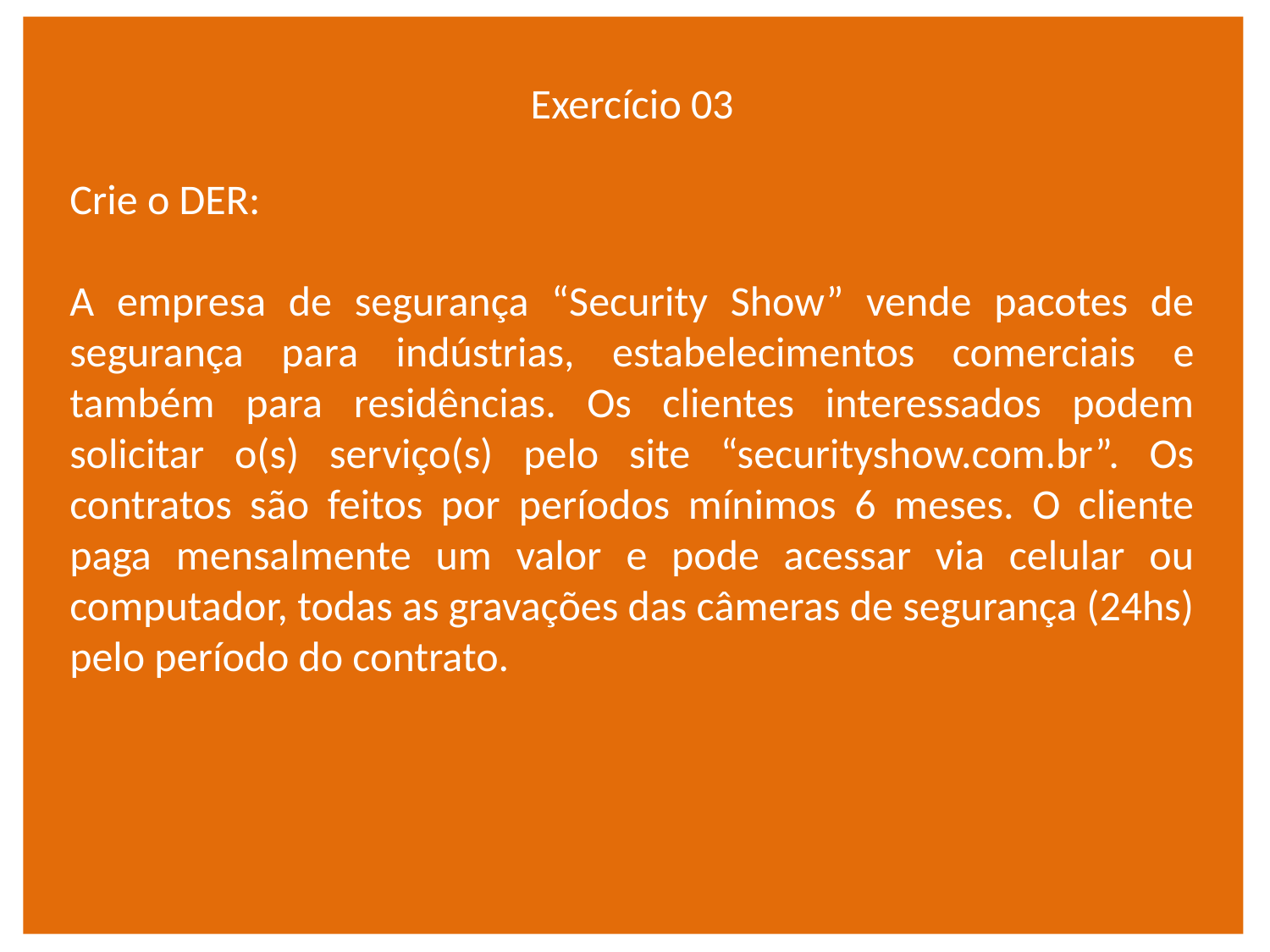

Exercício 03
Crie o DER:

A empresa de segurança “Security Show” vende pacotes de segurança para indústrias, estabelecimentos comerciais e também para residências. Os clientes interessados podem solicitar o(s) serviço(s) pelo site “securityshow.com.br”. Os contratos são feitos por períodos mínimos 6 meses. O cliente paga mensalmente um valor e pode acessar via celular ou computador, todas as gravações das câmeras de segurança (24hs) pelo período do contrato.